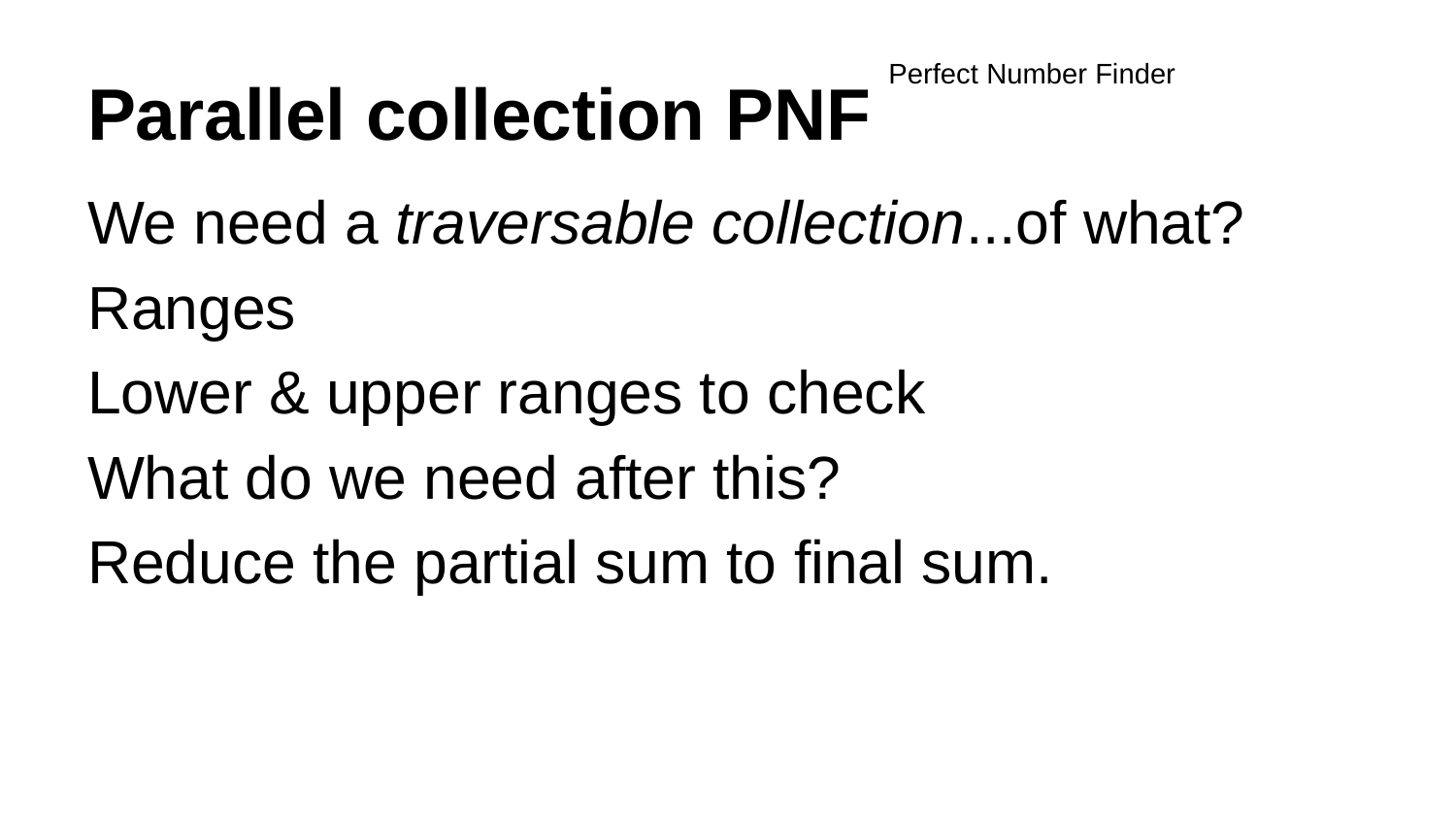

# Parallel collection PNF
Perfect Number Finder
We need a traversable collection...of what?
Ranges
Lower & upper ranges to check
What do we need after this?
Reduce the partial sum to final sum.